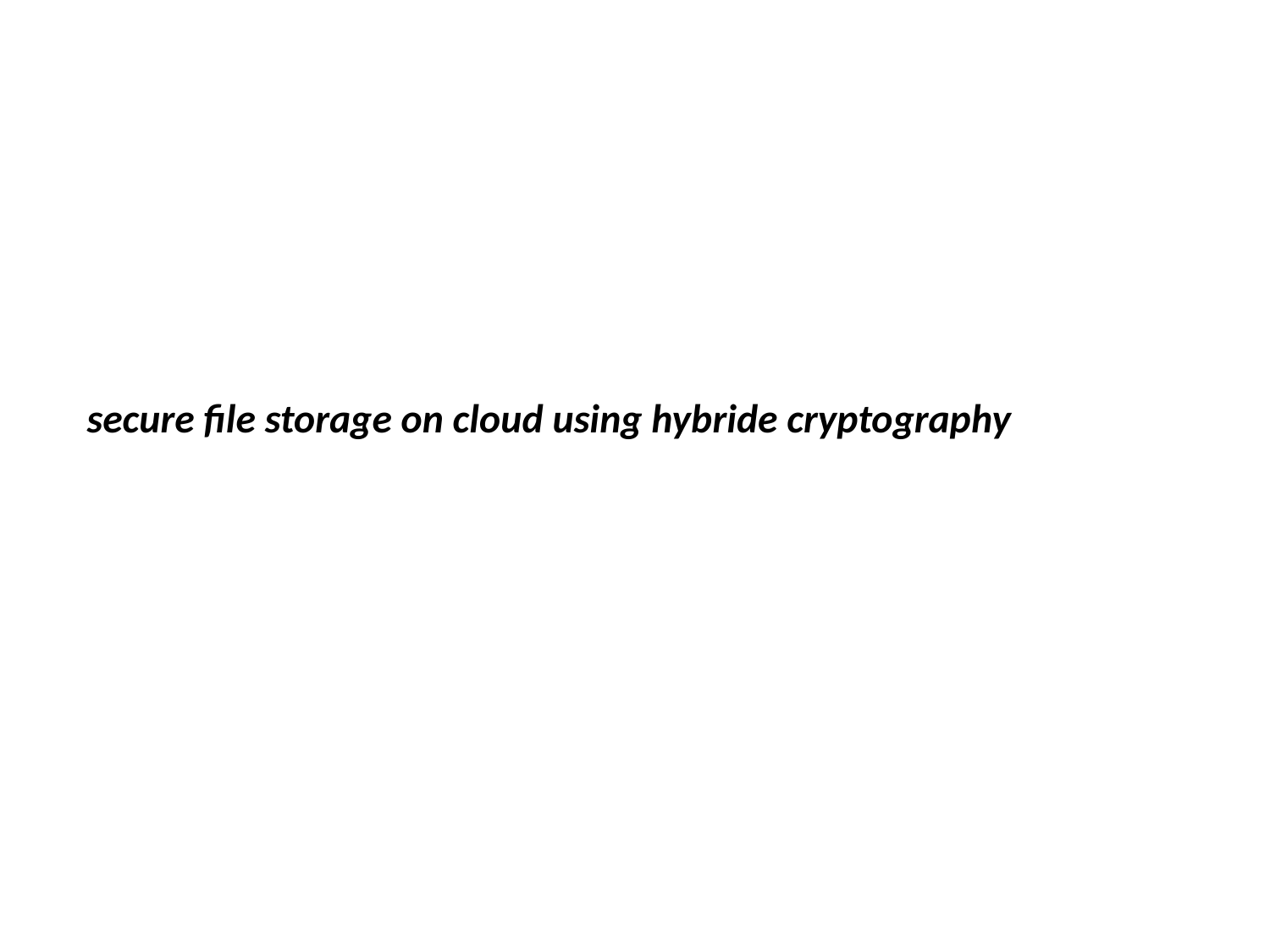

# secure file storage on cloud using hybride cryptography